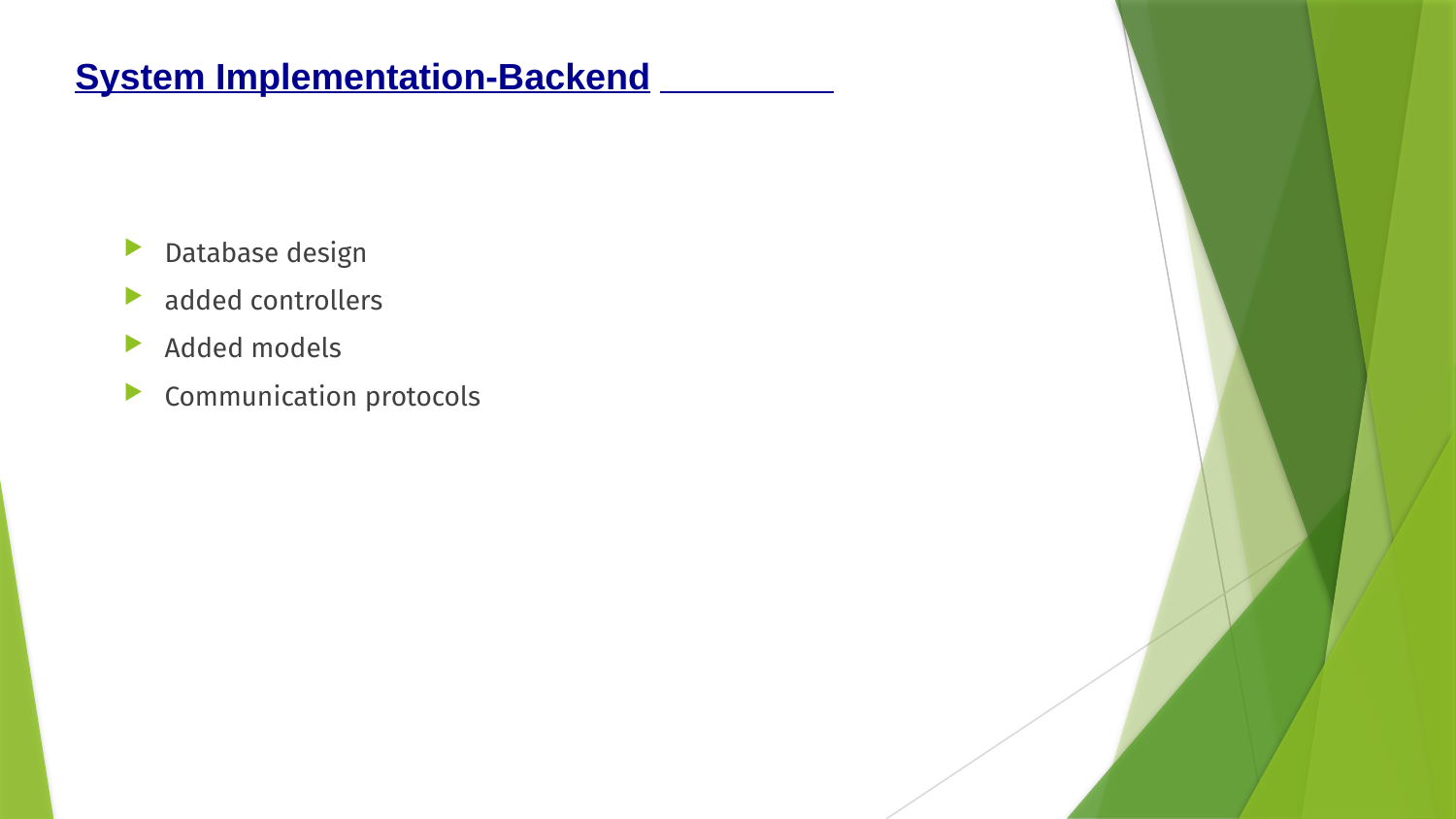

# System Implementation-Backend
Database design
added controllers
Added models
Communication protocols